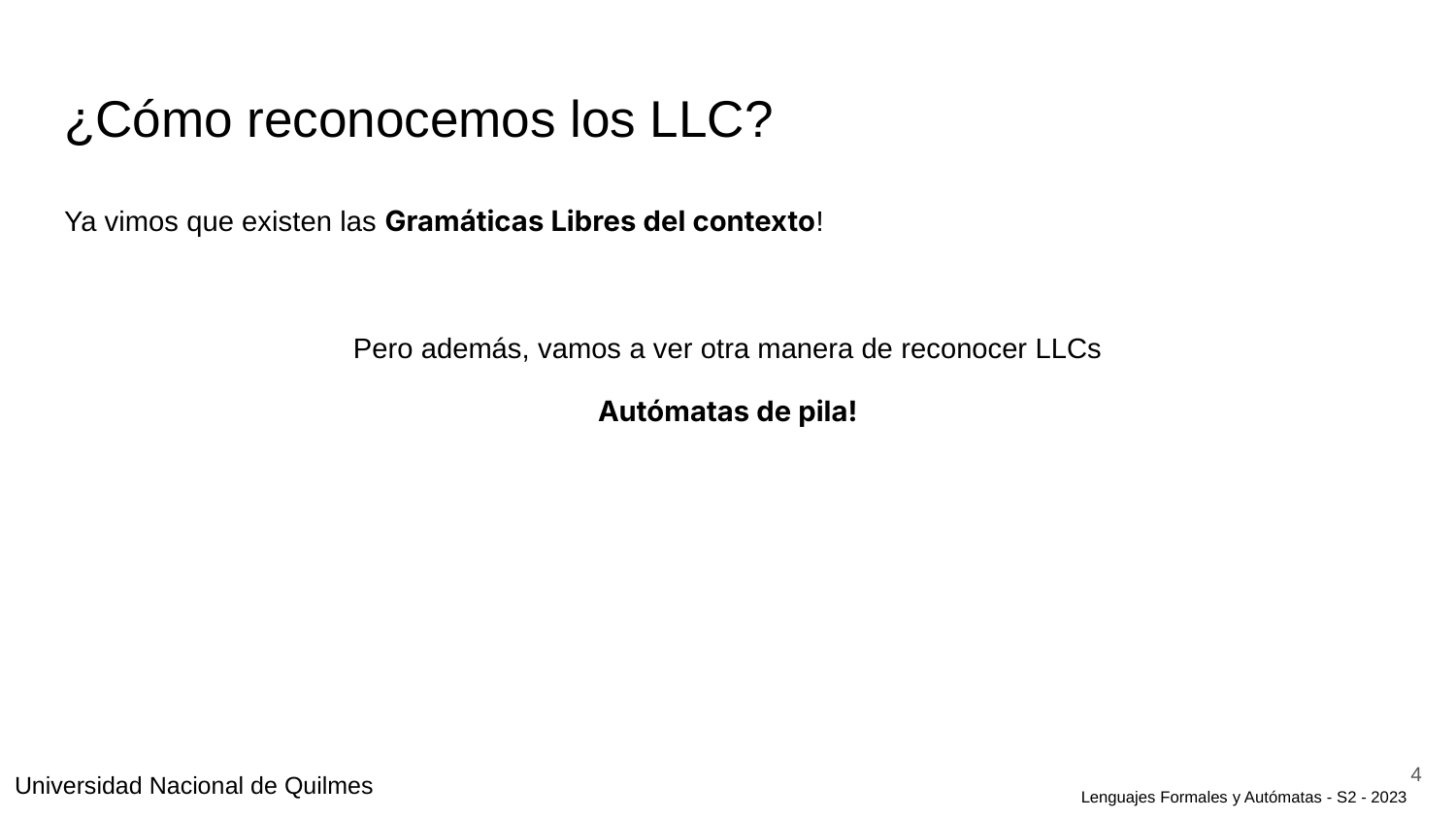

# ¿Cómo reconocemos los LLC?
Ya vimos que existen las Gramáticas Libres del contexto!

Pero además, vamos a ver otra manera de reconocer LLCs
Autómatas de pila!
4
Universidad Nacional de Quilmes
Lenguajes Formales y Autómatas - S2 - 2023